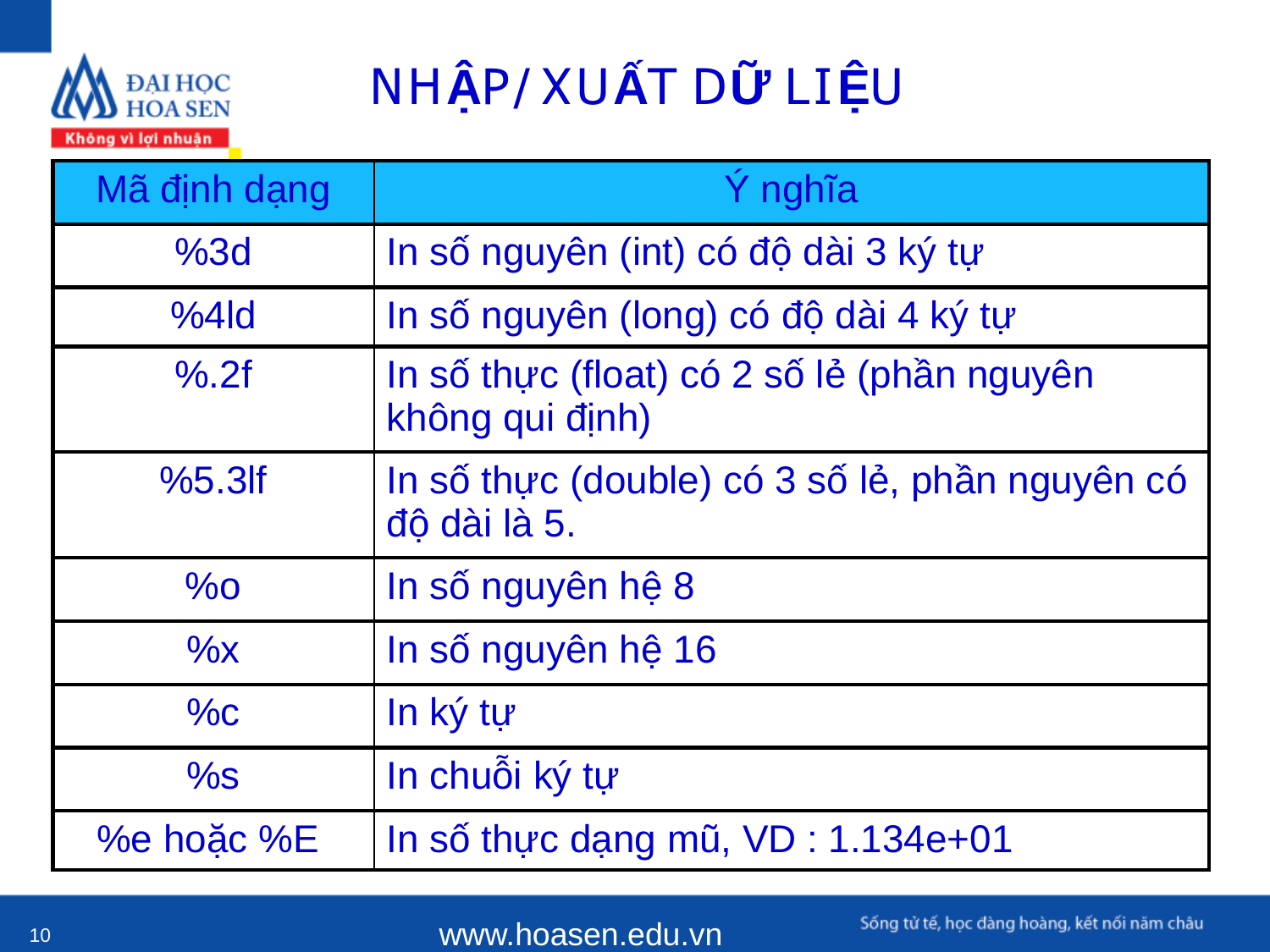

NHẬP/XUẤT DỮ LIỆU
| Mã định dạng | Ý nghĩa |
| --- | --- |
| %3d | In số nguyên (int) có độ dài 3 ký tự |
| %4ld | In số nguyên (long) có độ dài 4 ký tự |
| %.2f | In số thực (float) có 2 số lẻ (phần nguyên không qui định) |
| %5.3lf | In số thực (double) có 3 số lẻ, phần nguyên có độ dài là 5. |
| %o | In số nguyên hệ 8 |
| %x | In số nguyên hệ 16 |
| %c | In ký tự |
| %s | In chuỗi ký tự |
| %e hoặc %E | In số thực dạng mũ, VD : 1.134e+01 |
www.hoasen.edu.vn
10